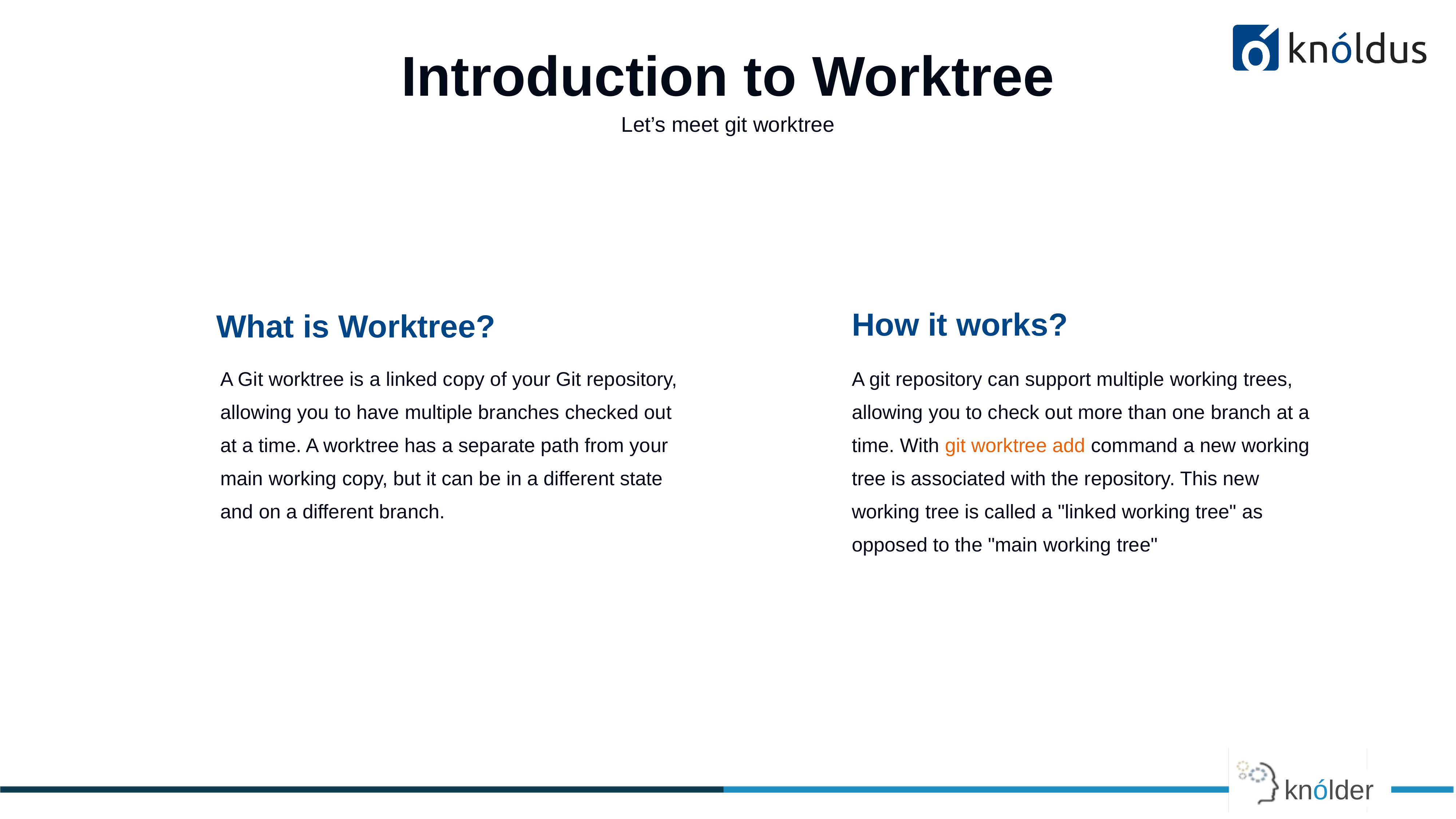

# Introduction to Worktree
Let’s meet git worktree
How it works?
What is Worktree?
A Git worktree is a linked copy of your Git repository, allowing you to have multiple branches checked out at a time. A worktree has a separate path from your main working copy, but it can be in a different state and on a different branch.
A git repository can support multiple working trees, allowing you to check out more than one branch at a time. With git worktree add command a new working tree is associated with the repository. This new working tree is called a "linked working tree" as opposed to the "main working tree"
knólder